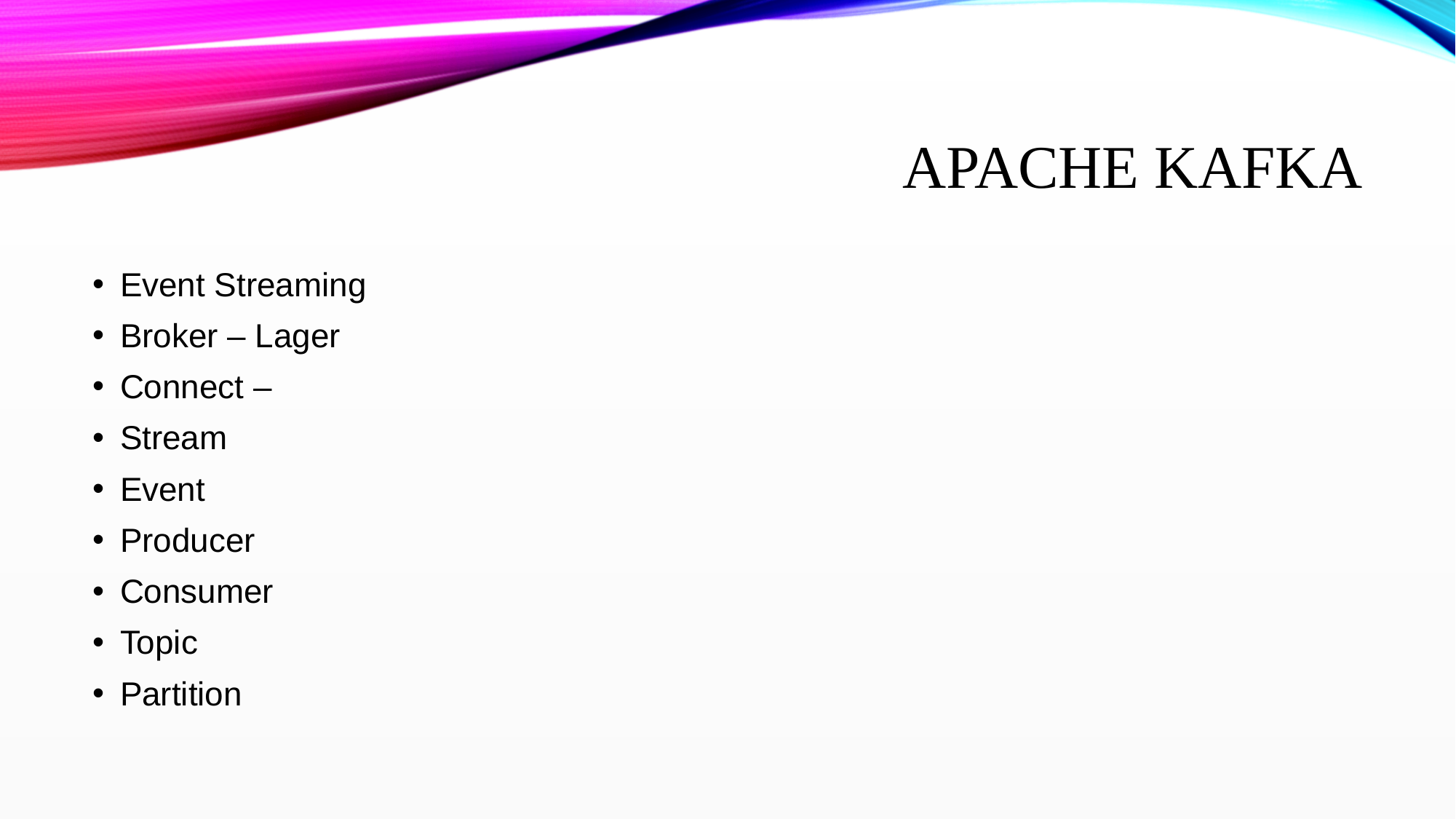

# Apache Kafka
Event Streaming
Broker – Lager
Connect –
Stream
Event
Producer
Consumer
Topic
Partition